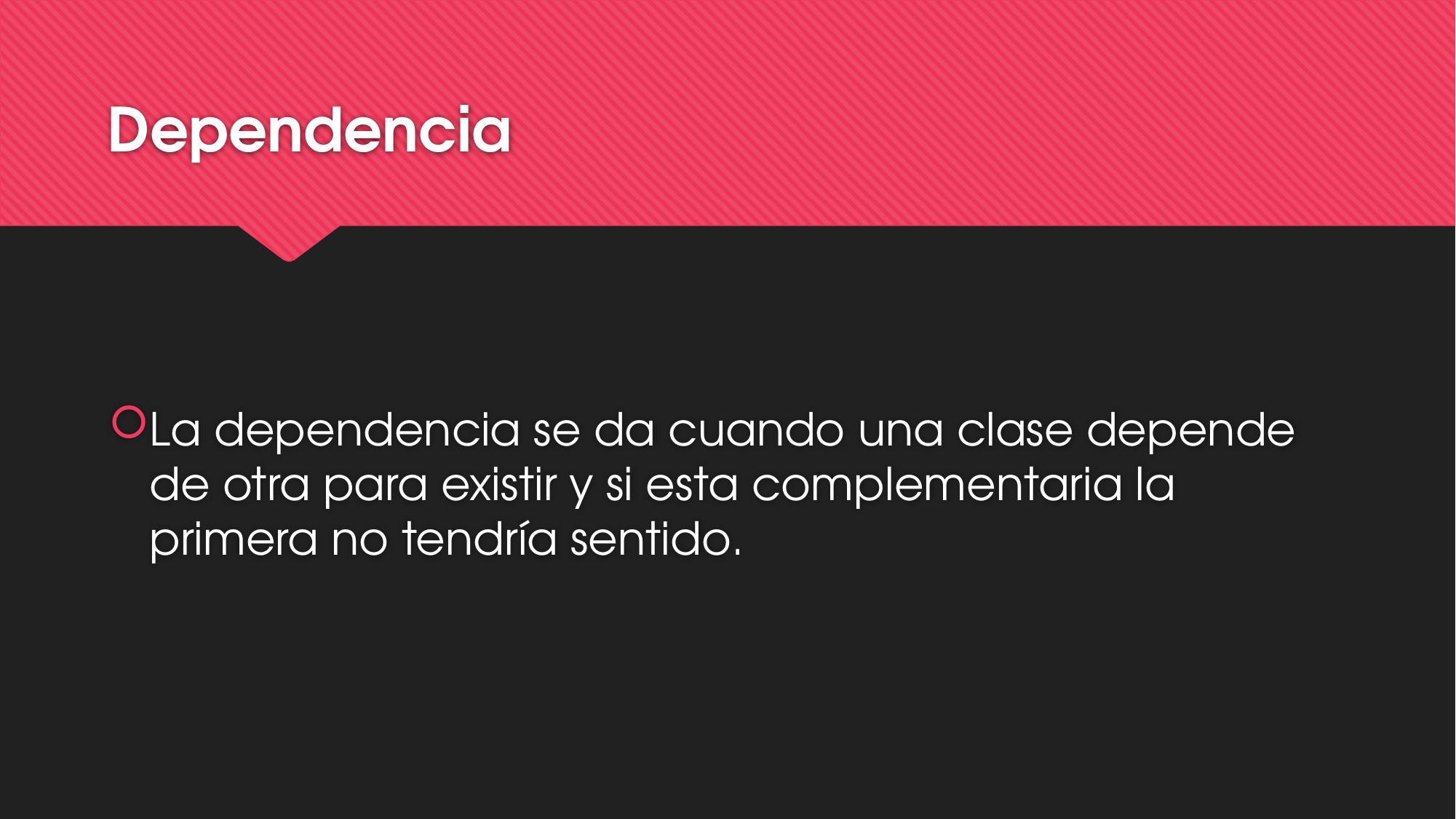

# Dependencia
La dependencia se da cuando una clase depende de otra para existir y si esta complementaria la primera no tendría sentido.